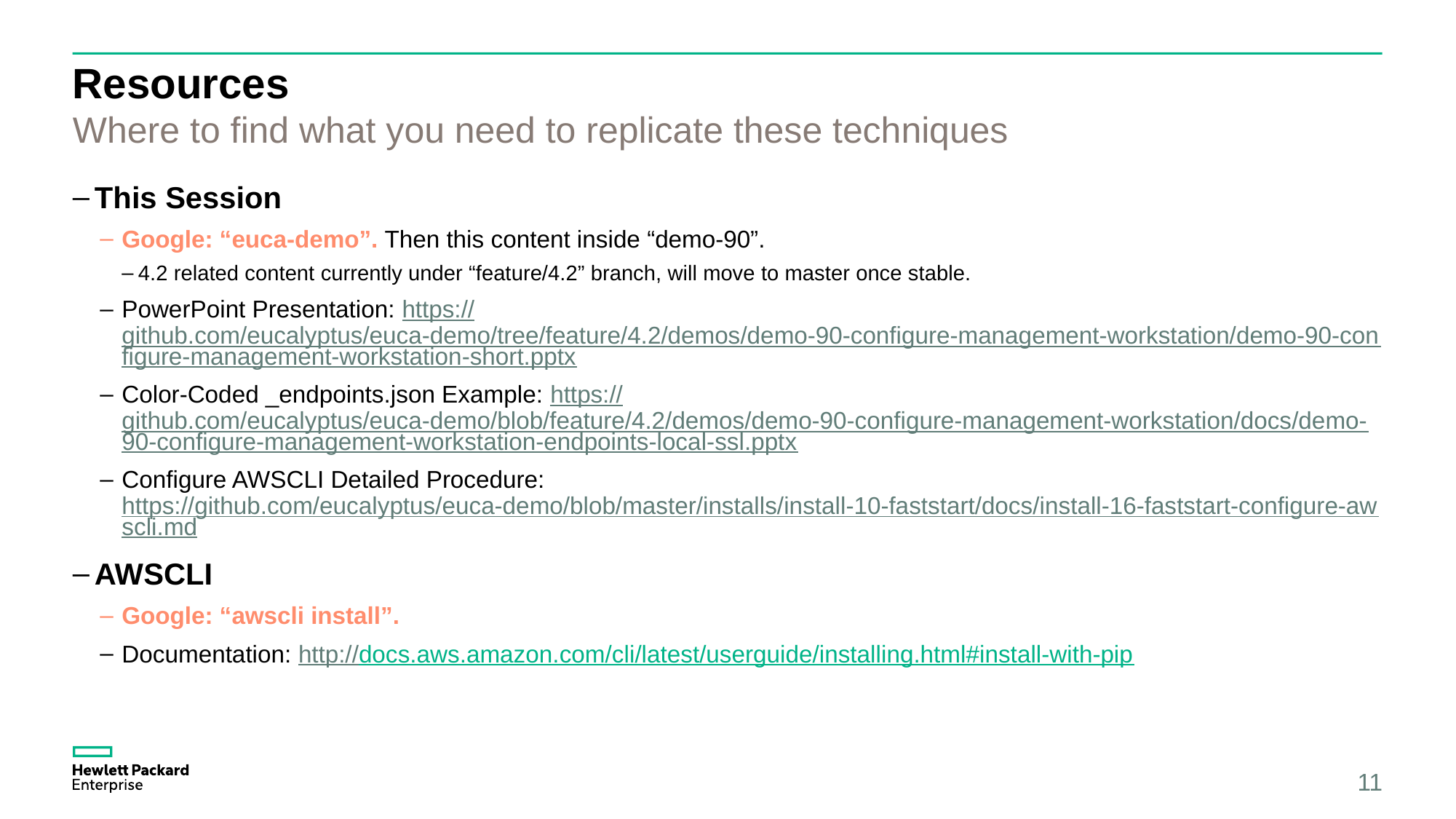

# Resources
Where to find what you need to replicate these techniques
This Session
Google: “euca-demo”. Then this content inside “demo-90”.
4.2 related content currently under “feature/4.2” branch, will move to master once stable.
PowerPoint Presentation: https://github.com/eucalyptus/euca-demo/tree/feature/4.2/demos/demo-90-configure-management-workstation/demo-90-configure-management-workstation-short.pptx
Color-Coded _endpoints.json Example: https://github.com/eucalyptus/euca-demo/blob/feature/4.2/demos/demo-90-configure-management-workstation/docs/demo-90-configure-management-workstation-endpoints-local-ssl.pptx
Configure AWSCLI Detailed Procedure: https://github.com/eucalyptus/euca-demo/blob/master/installs/install-10-faststart/docs/install-16-faststart-configure-awscli.md
AWSCLI
Google: “awscli install”.
Documentation: http://docs.aws.amazon.com/cli/latest/userguide/installing.html#install-with-pip
11